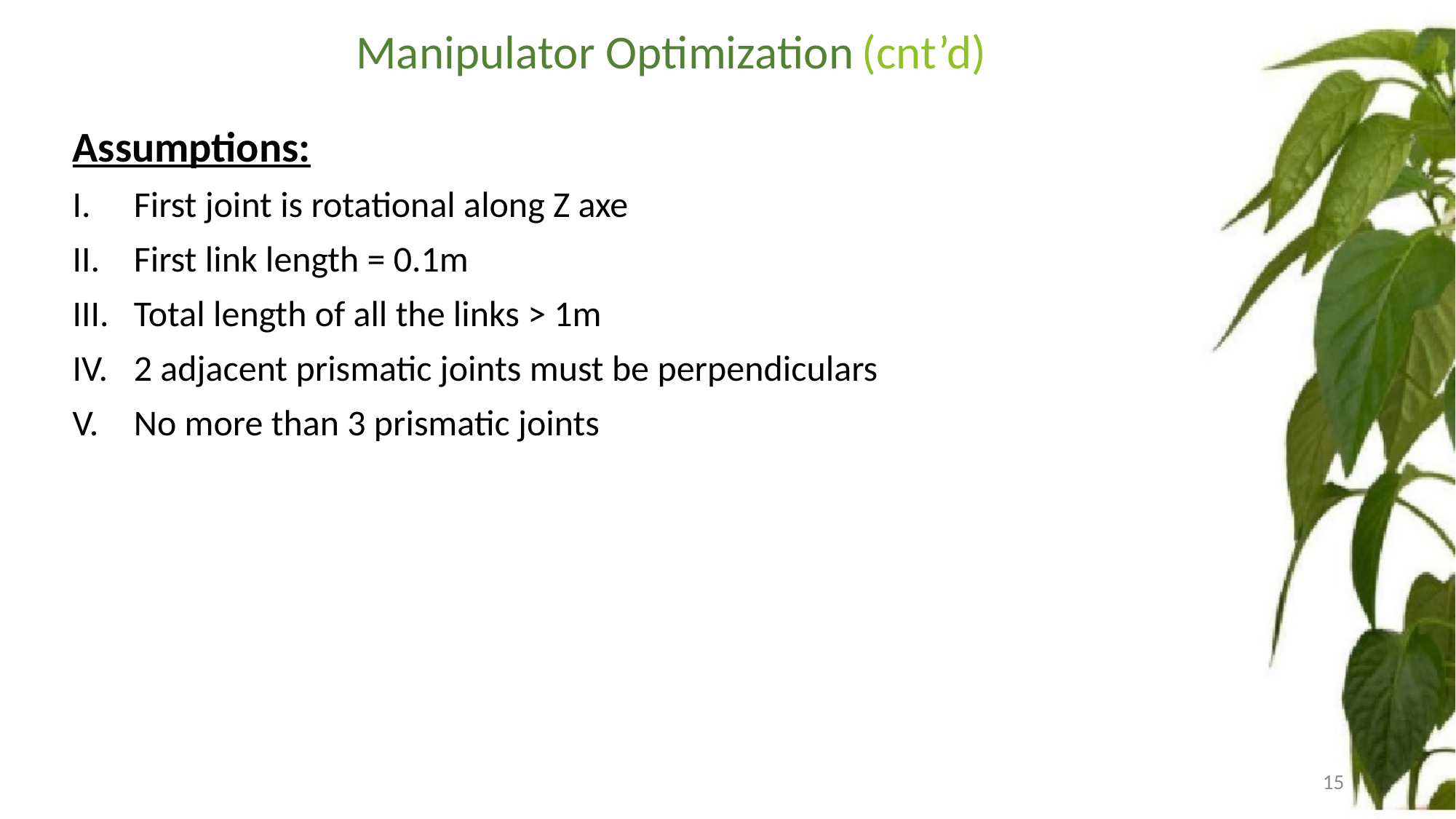

# Manipulator Optimization (cnt’d)
Assumptions:
First joint is rotational along Z axe
First link length = 0.1m
Total length of all the links > 1m
2 adjacent prismatic joints must be perpendiculars
No more than 3 prismatic joints

15